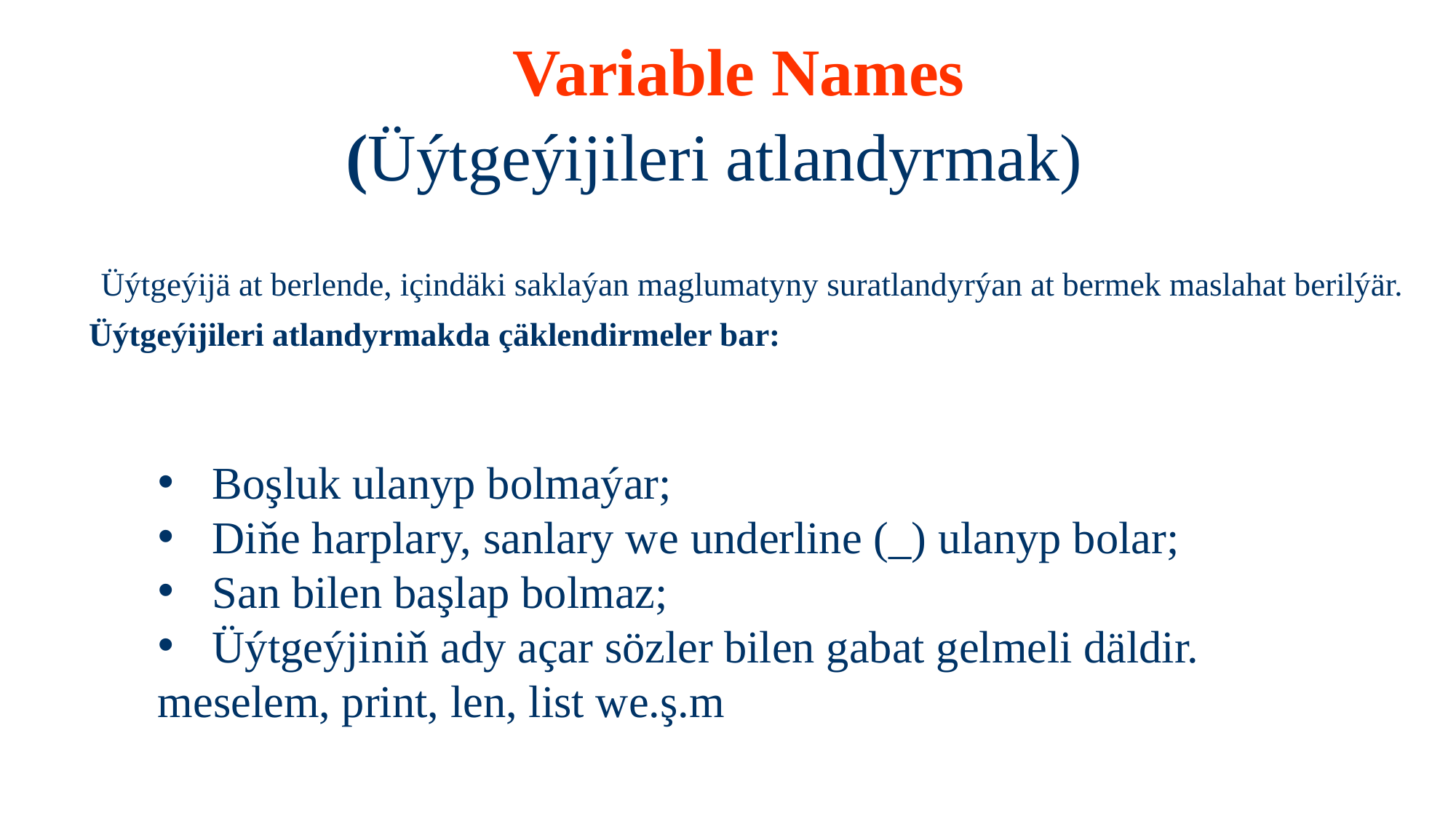

# Variable Names (Üýtgeýijileri atlandyrmak)
Üýtgeýijä at berlende, içindäki saklaýan maglumatyny suratlandyrýan at bermek maslahat berilýär.
Üýtgeýijileri atlandyrmakda çäklendirmeler bar:

Boşluk ulanyp bolmaýar;
Diňe harplary, sanlary we underline (_) ulanyp bolar;
San bilen başlap bolmaz;
Üýtgeýjiniň ady açar sözler bilen gabat gelmeli däldir.
meselem, print, len, list we.ş.m